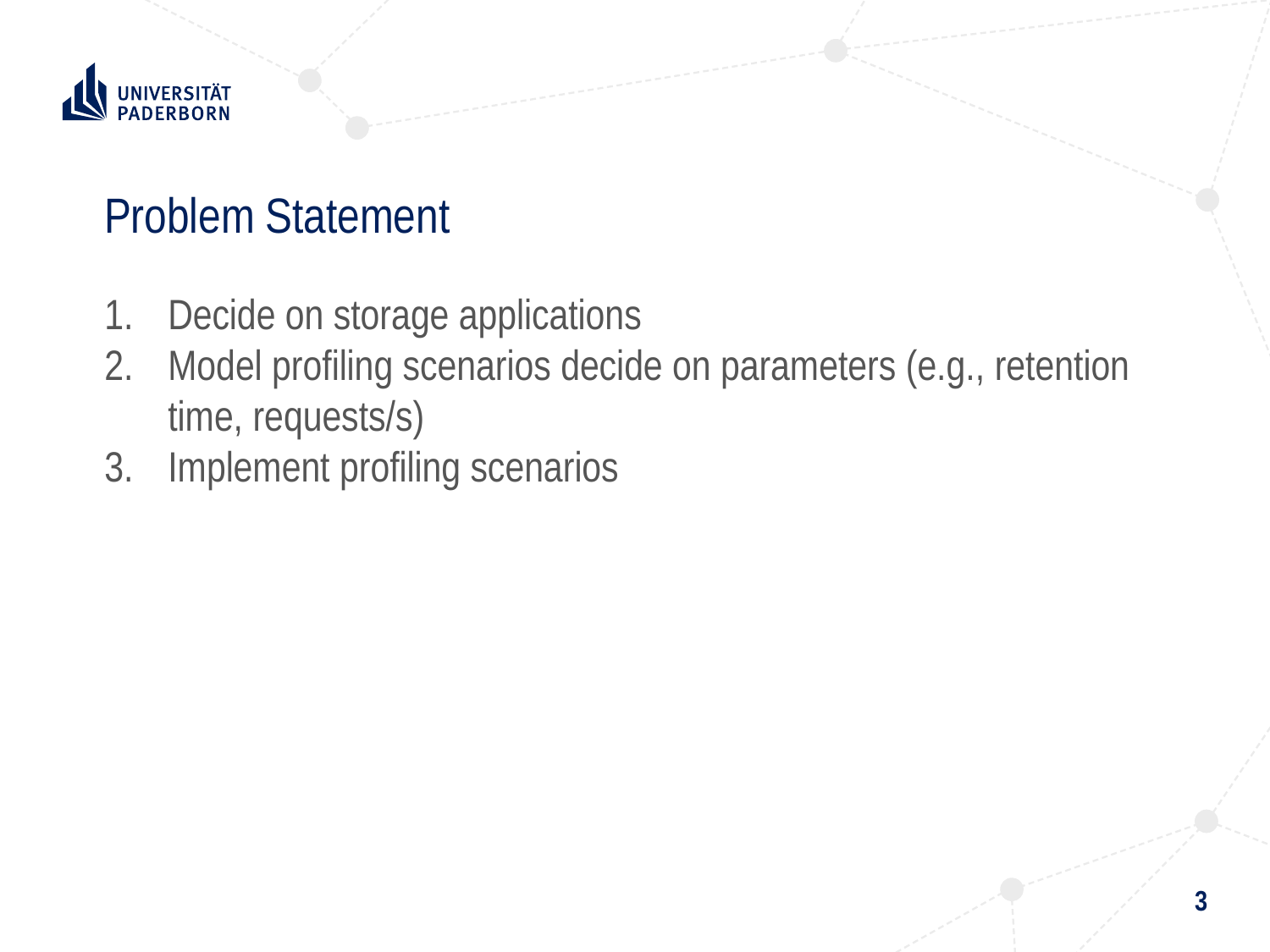

# Problem Statement
Decide on storage applications
Model profiling scenarios decide on parameters (e.g., retention time, requests/s)
Implement profiling scenarios

3